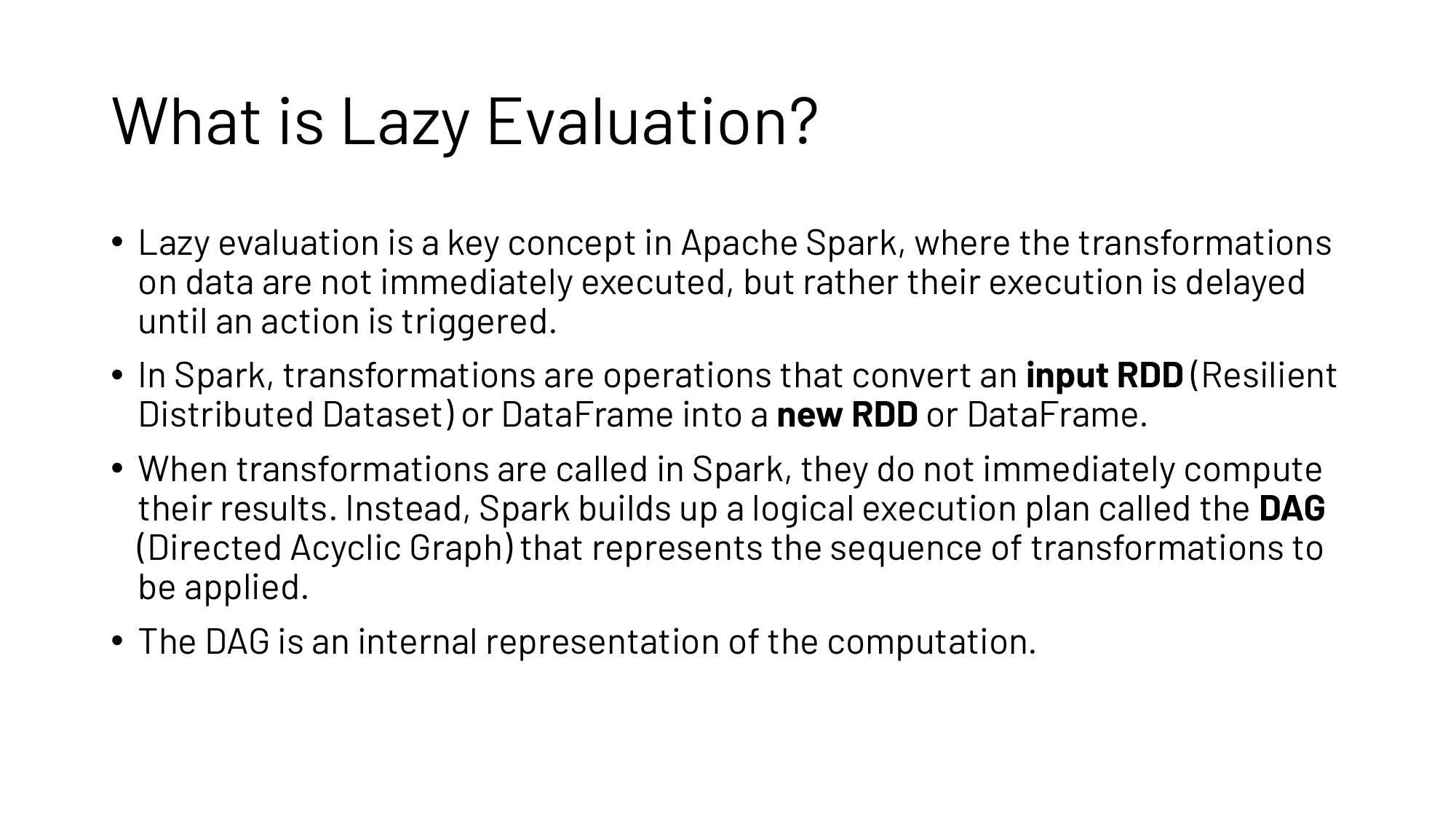

# What is Lazy Evaluation?
Lazy evaluation is a key concept in Apache Spark, where the transformations on data are not immediately executed, but rather their execution is delayed until an action is triggered.
In Spark, transformations are operations that convert an input RDD (Resilient Distributed Dataset) or DataFrame into a new RDD or DataFrame.
When transformations are called in Spark, they do not immediately compute their results. Instead, Spark builds up a logical execution plan called the DAG (Directed Acyclic Graph) that represents the sequence of transformations to be applied.
The DAG is an internal representation of the computation.